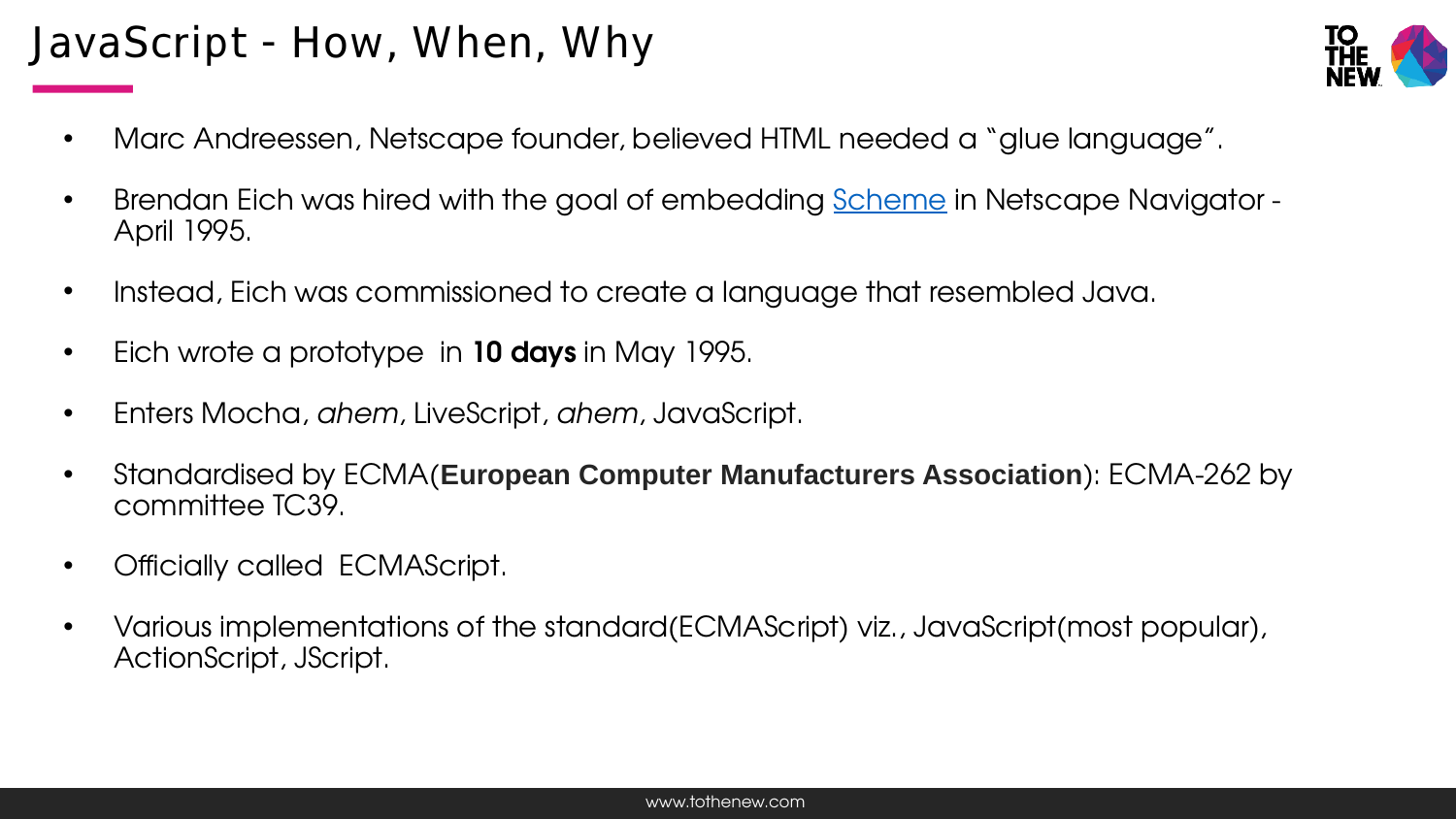

# JavaScript - How, When, Why
Marc Andreessen, Netscape founder, believed HTML needed a “glue language”.

Brendan Eich was hired with the goal of embedding Scheme in Netscape Navigator - April 1995.

Instead, Eich was commissioned to create a language that resembled Java.

Eich wrote a prototype  in 10 days in May 1995.

Enters Mocha, ahem, LiveScript, ahem, JavaScript.

Standardised by ECMA(European Computer Manufacturers Association): ECMA-262 by committee TC39.

Officially called  ECMAScript.

Various implementations of the standard(ECMAScript) viz., JavaScript(most popular), ActionScript, JScript.